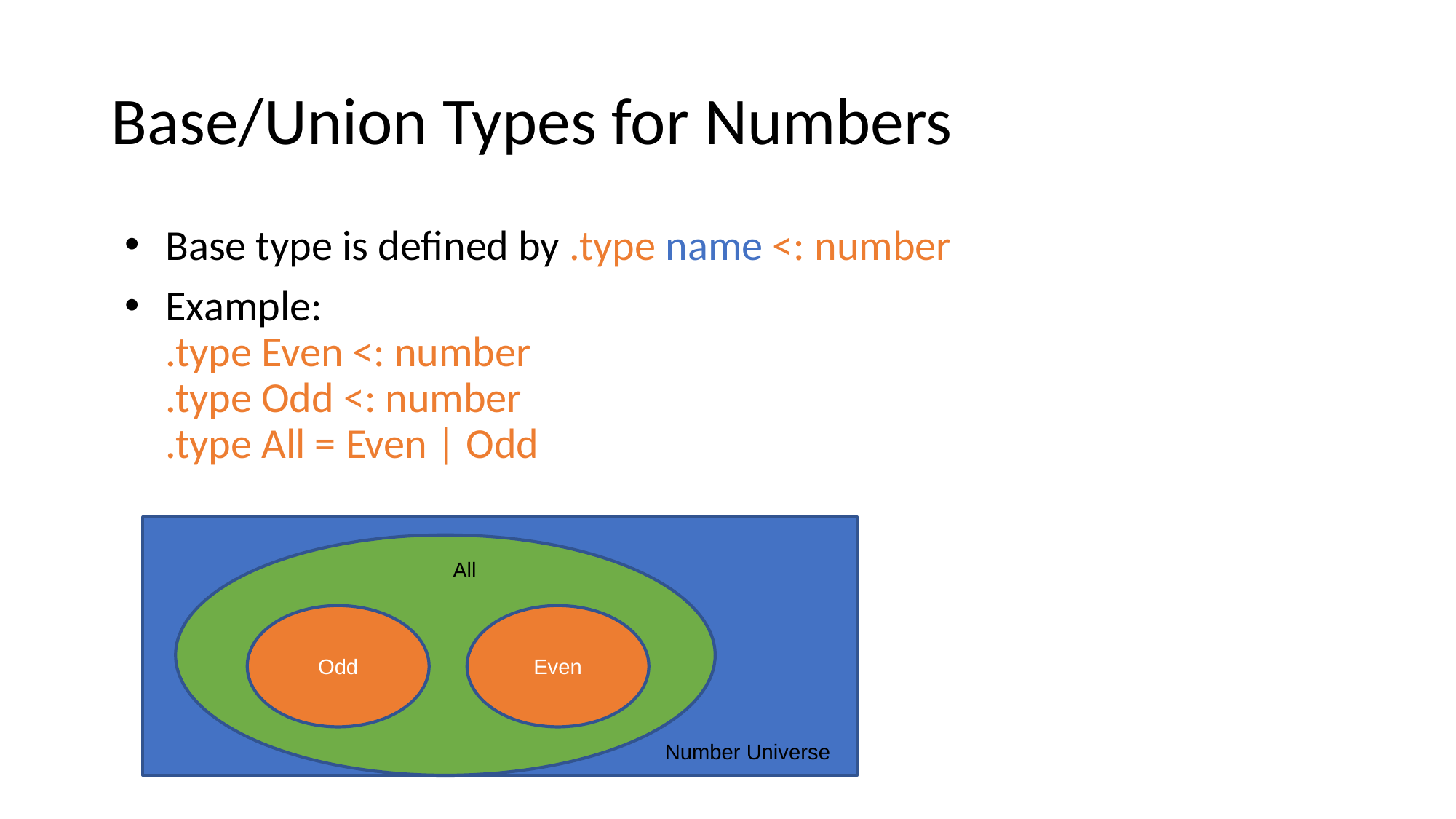

# Base/Union Types for Numbers
Base type is defined by .type name <: number
Example:
.type Even <: number
.type Odd <: number
.type All = Even | Odd

All
Odd
Even
Number Universe